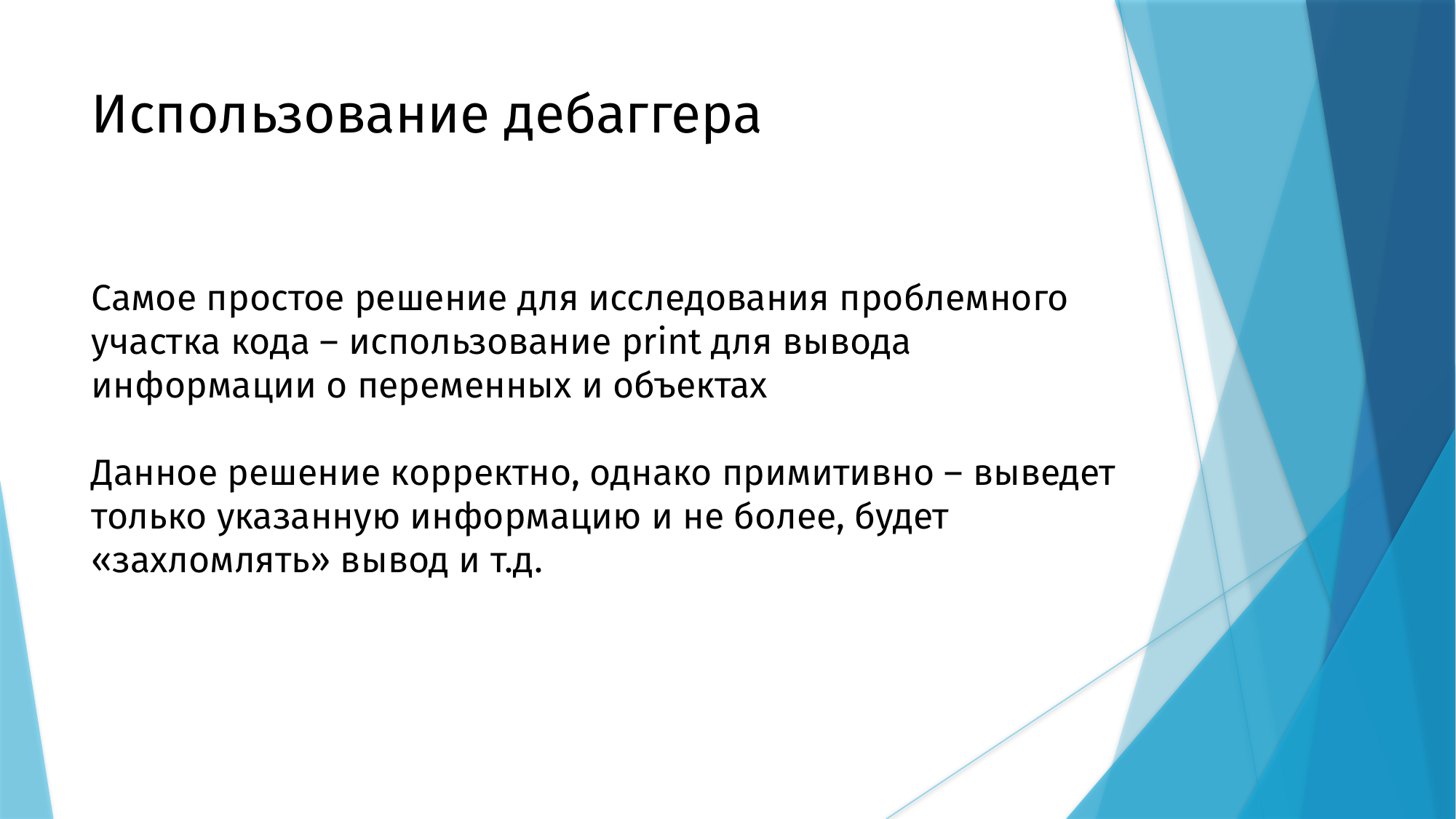

Использование дебаггера
Самое простое решение для исследования проблемного участка кода – использование print для вывода информации о переменных и объектах

Данное решение корректно, однако примитивно – выведет только указанную информацию и не более, будет «захломлять» вывод и т.д.